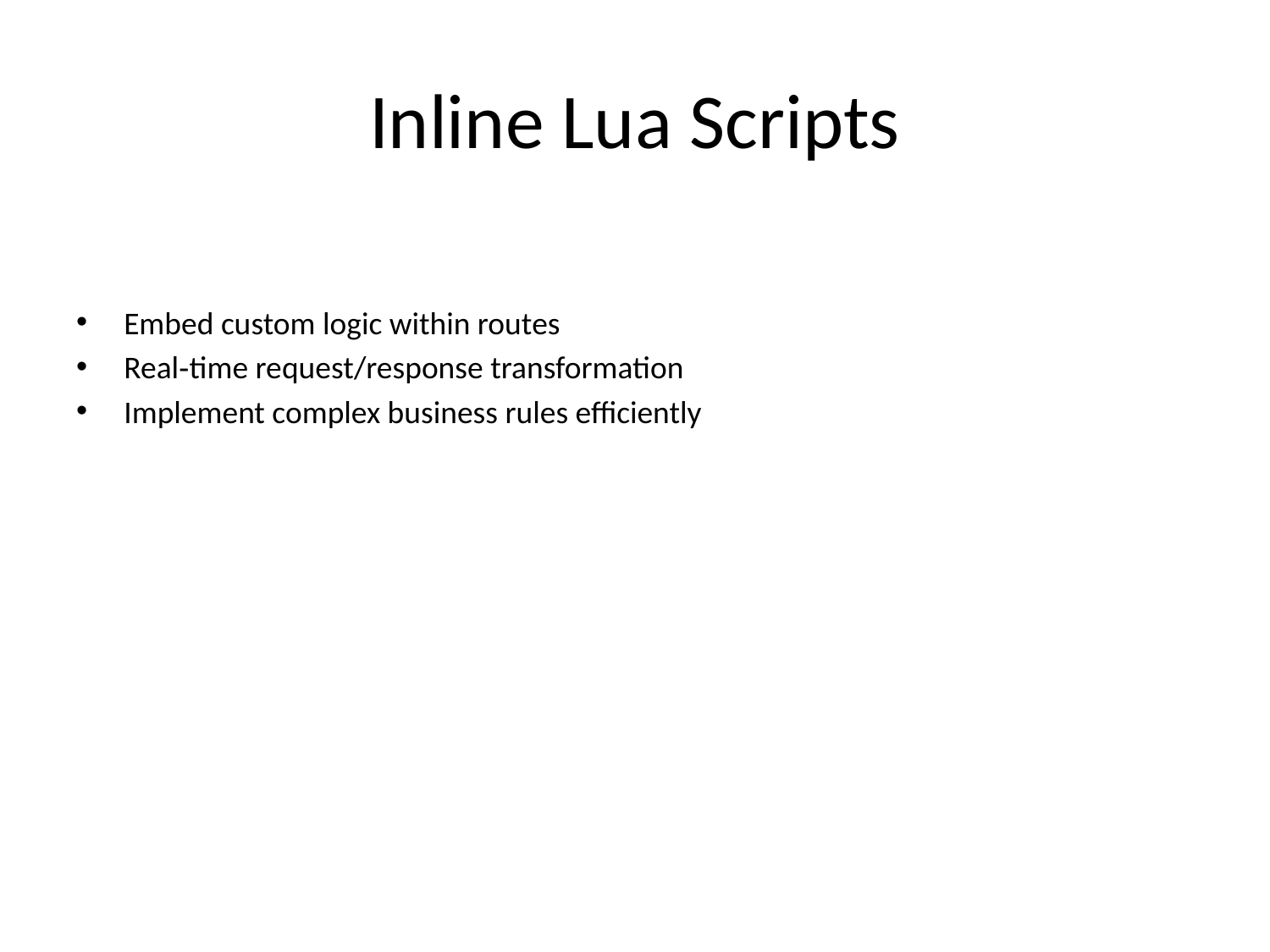

# Inline Lua Scripts

Embed custom logic within routes
Real‑time request/response transformation
Implement complex business rules efficiently